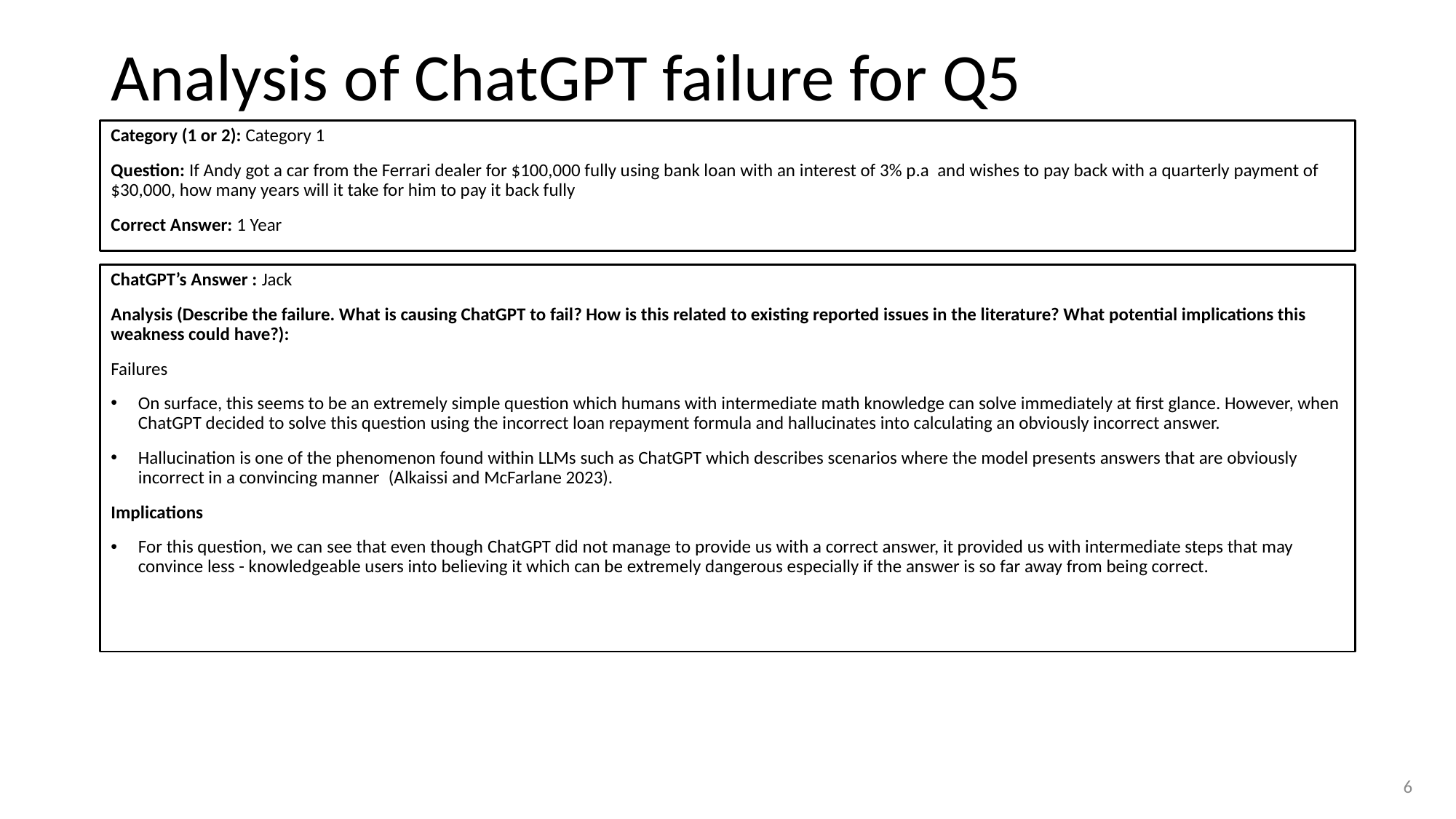

# Analysis of ChatGPT failure for Q5
Category (1 or 2): Category 1
Question: If Andy got a car from the Ferrari dealer for $100,000 fully using bank loan with an interest of 3% p.a  and wishes to pay back with a quarterly payment of $30,000, how many years will it take for him to pay it back fully
Correct Answer: 1 Year
ChatGPT’s Answer : Jack
Analysis (Describe the failure. What is causing ChatGPT to fail? How is this related to existing reported issues in the literature? What potential implications this weakness could have?):
Failures
On surface, this seems to be an extremely simple question which humans with intermediate math knowledge can solve immediately at first glance. However, when ChatGPT decided to solve this question using the incorrect loan repayment formula and hallucinates into calculating an obviously incorrect answer.
Hallucination is one of the phenomenon found within LLMs such as ChatGPT which describes scenarios where the model presents answers that are obviously incorrect in a convincing manner  (Alkaissi and McFarlane 2023).
Implications
For this question, we can see that even though ChatGPT did not manage to provide us with a correct answer, it provided us with intermediate steps that may convince less - knowledgeable users into believing it which can be extremely dangerous especially if the answer is so far away from being correct.
6